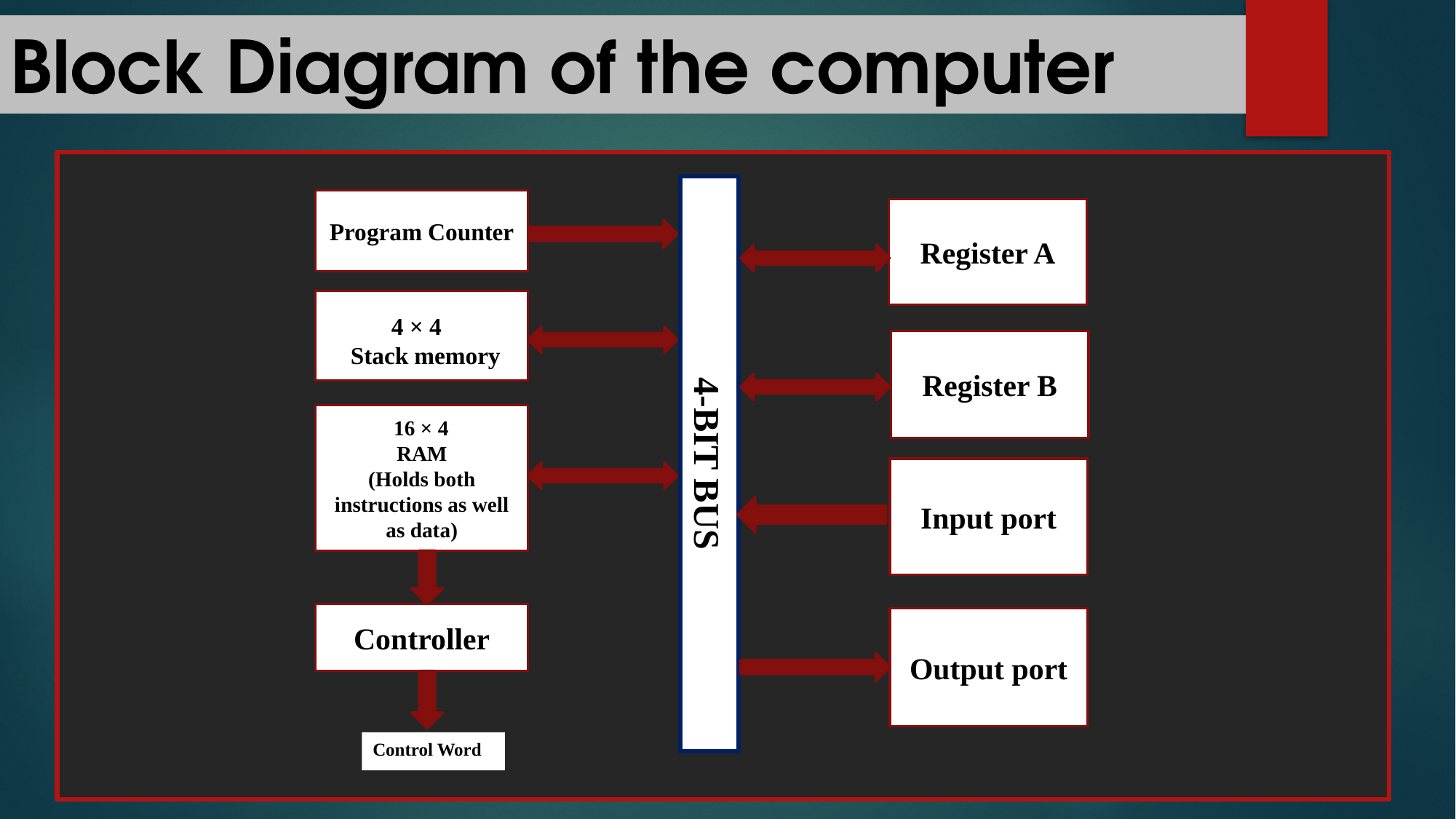

Block Diagram of the computer

Program Counter
Register A

    4 × 4
    Stack memory

Register B

     16 × 4
RAM
(Holds both instructions as well as data)
4-BIT BUS
Input port

Controller
Output port

Control Word